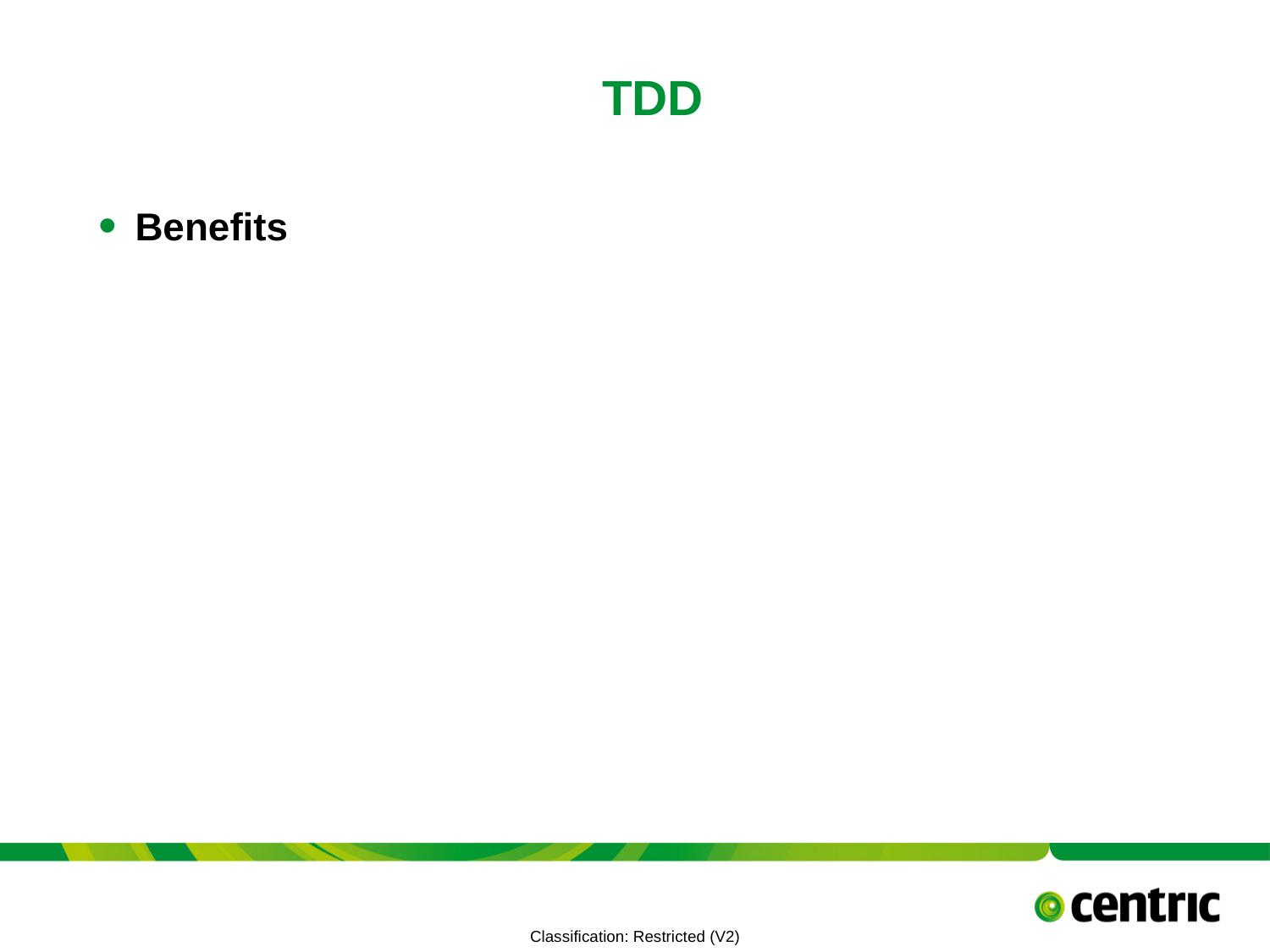

# TDD
Benefits
TITLE PRESENTATION
June 30, 2021